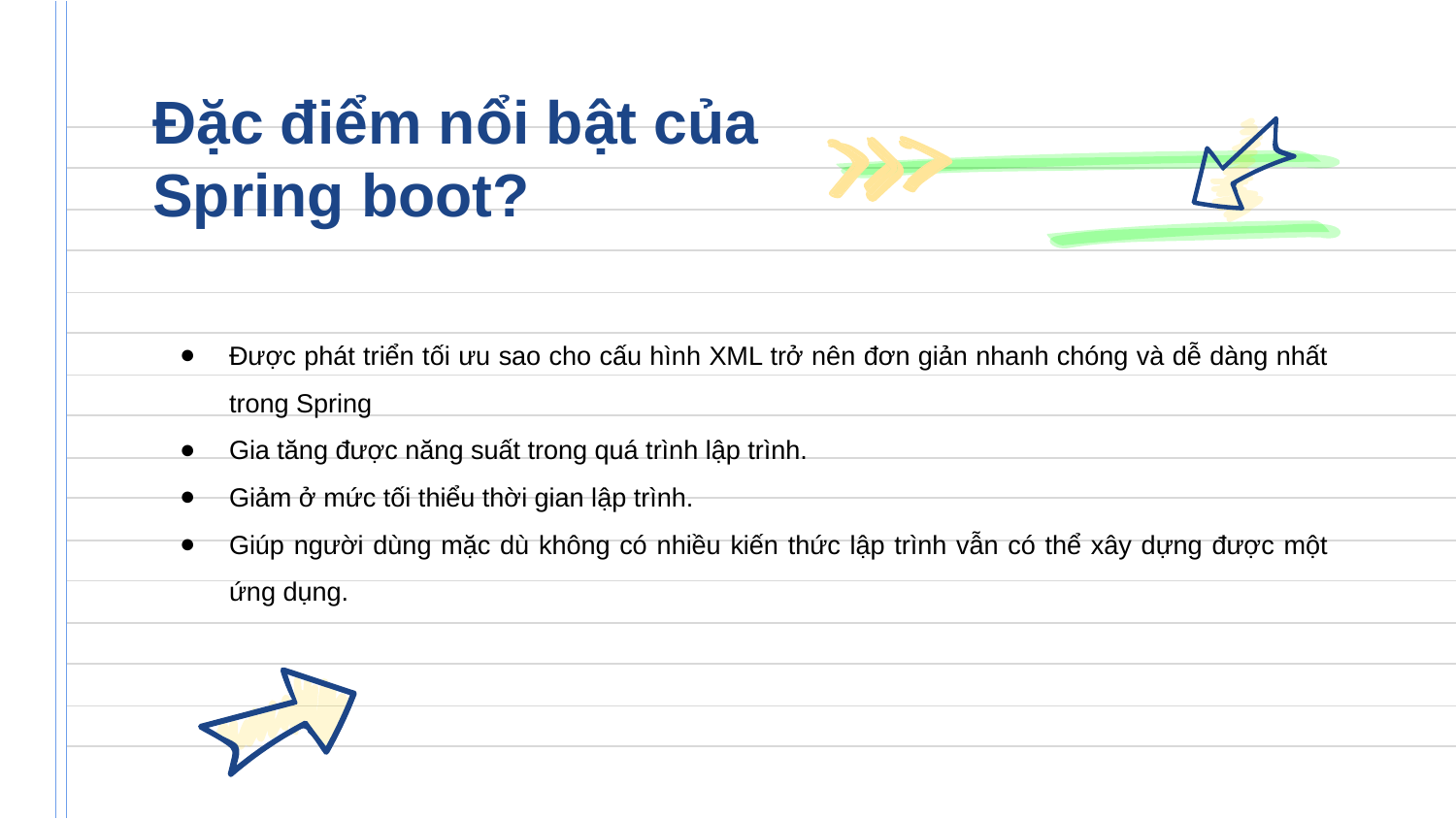

# Đặc điểm nổi bật của Spring boot?

Được phát triển tối ưu sao cho cấu hình XML trở nên đơn giản nhanh chóng và dễ dàng nhất trong Spring
Gia tăng được năng suất trong quá trình lập trình.
Giảm ở mức tối thiểu thời gian lập trình.
Giúp người dùng mặc dù không có nhiều kiến thức lập trình vẫn có thể xây dựng được một ứng dụng.